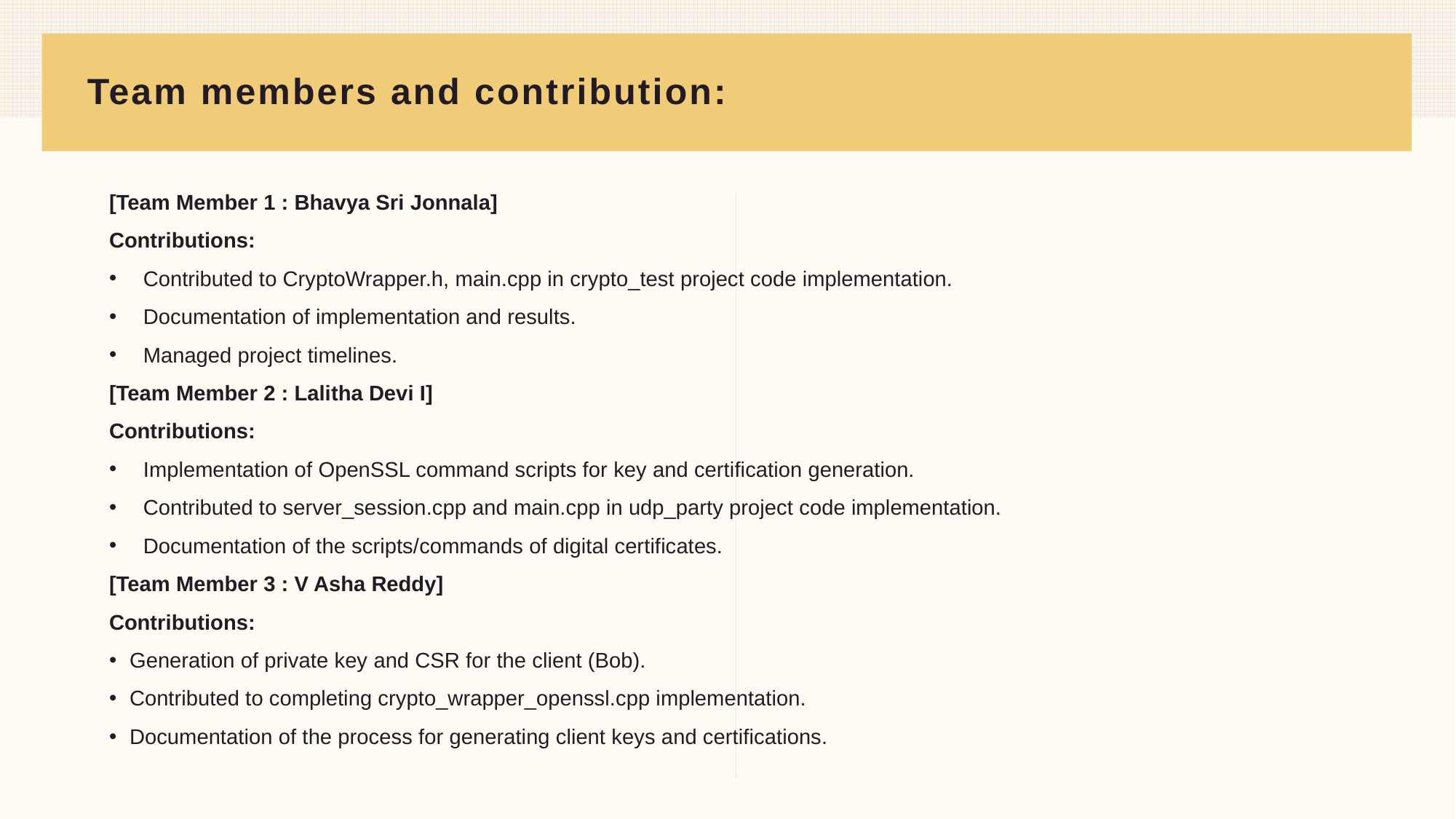

# Team members and contribution:
[Team Member 1 : Bhavya Sri Jonnala]
Contributions:
Contributed to CryptoWrapper.h, main.cpp in crypto_test project code implementation.
Documentation of implementation and results.
Managed project timelines.
[Team Member 2 : Lalitha Devi I]
Contributions:
Implementation of OpenSSL command scripts for key and certification generation.
Contributed to server_session.cpp and main.cpp in udp_party project code implementation.
Documentation of the scripts/commands of digital certificates.
[Team Member 3 : V Asha Reddy]
Contributions:
Generation of private key and CSR for the client (Bob).
Contributed to completing crypto_wrapper_openssl.cpp implementation.
Documentation of the process for generating client keys and certifications.